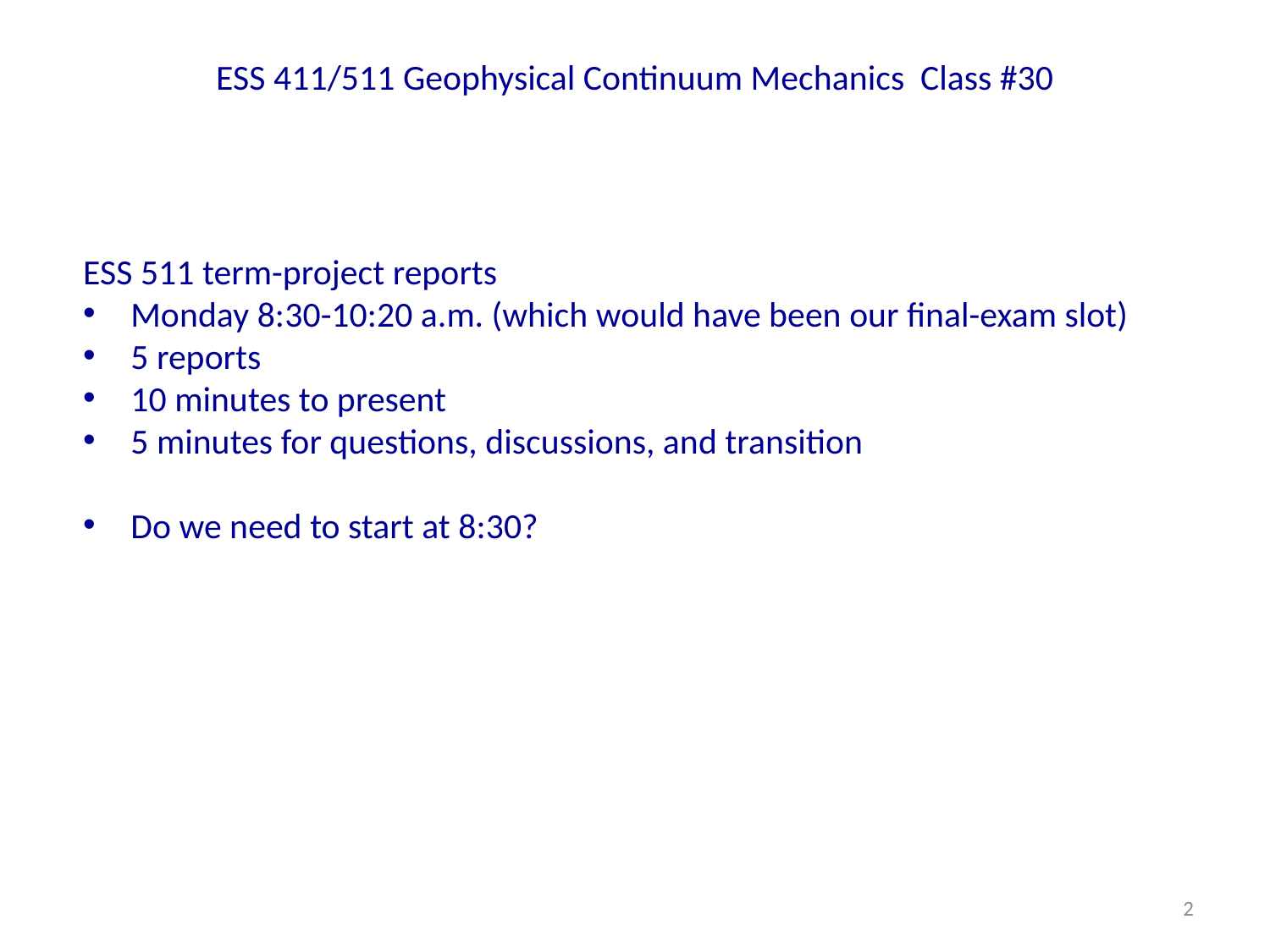

# ESS 411/511 Geophysical Continuum Mechanics  Class #30
ESS 511 term-project reports
Monday 8:30-10:20 a.m. (which would have been our final-exam slot)
5 reports
10 minutes to present
5 minutes for questions, discussions, and transition

Do we need to start at 8:30?
2